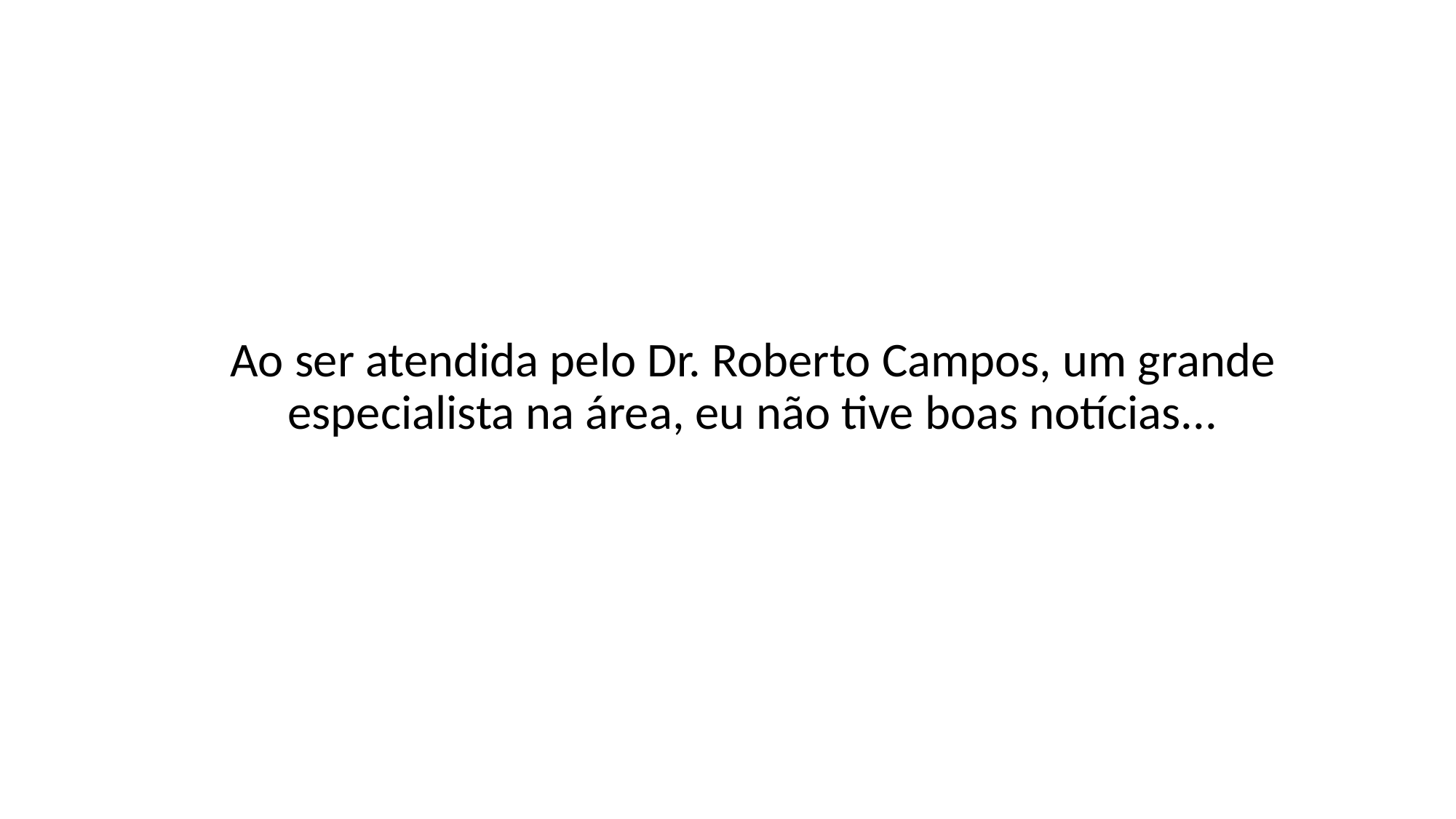

Ao ser atendida pelo Dr. Roberto Campos, um grande especialista na área, eu não tive boas notícias...